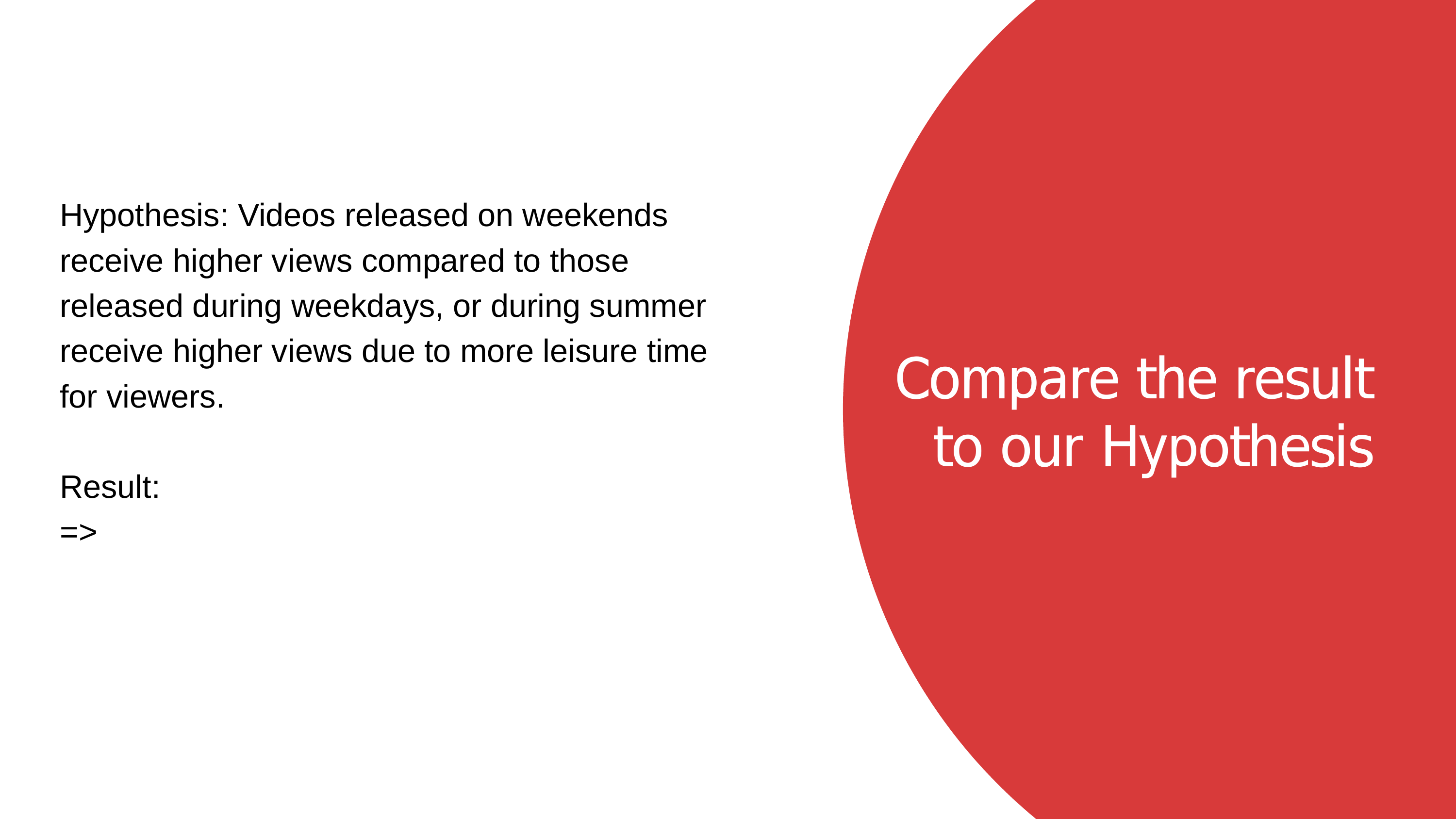

Hypothesis: Videos released on weekends receive higher views compared to those released during weekdays, or during summer receive higher views due to more leisure time for viewers.

Result:
=>
Compare the result to our Hypothesis